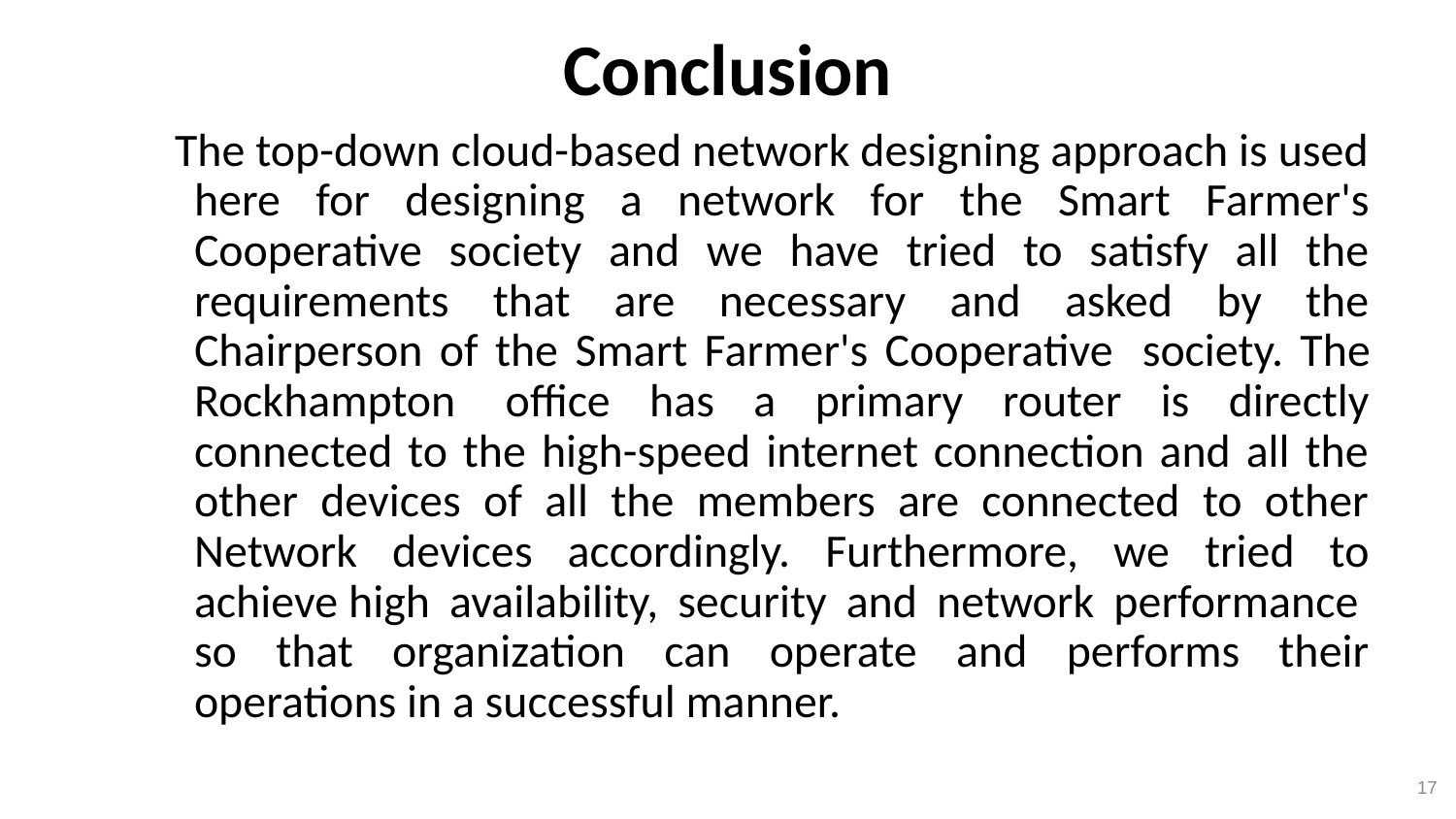

Conclusion
    The top-down cloud-based network designing approach is used here for designing a network for the Smart Farmer's Cooperative society and we have tried to satisfy all the requirements that are necessary and asked by the Chairperson of the Smart Farmer's Cooperative  society. The Rockhampton  office has a primary router is directly connected to the high-speed internet connection and all the other devices of all the members are connected to other Network devices accordingly. Furthermore, we tried to achieve high availability, security and network performance  so that organization can operate and performs their operations in a successful manner.

17